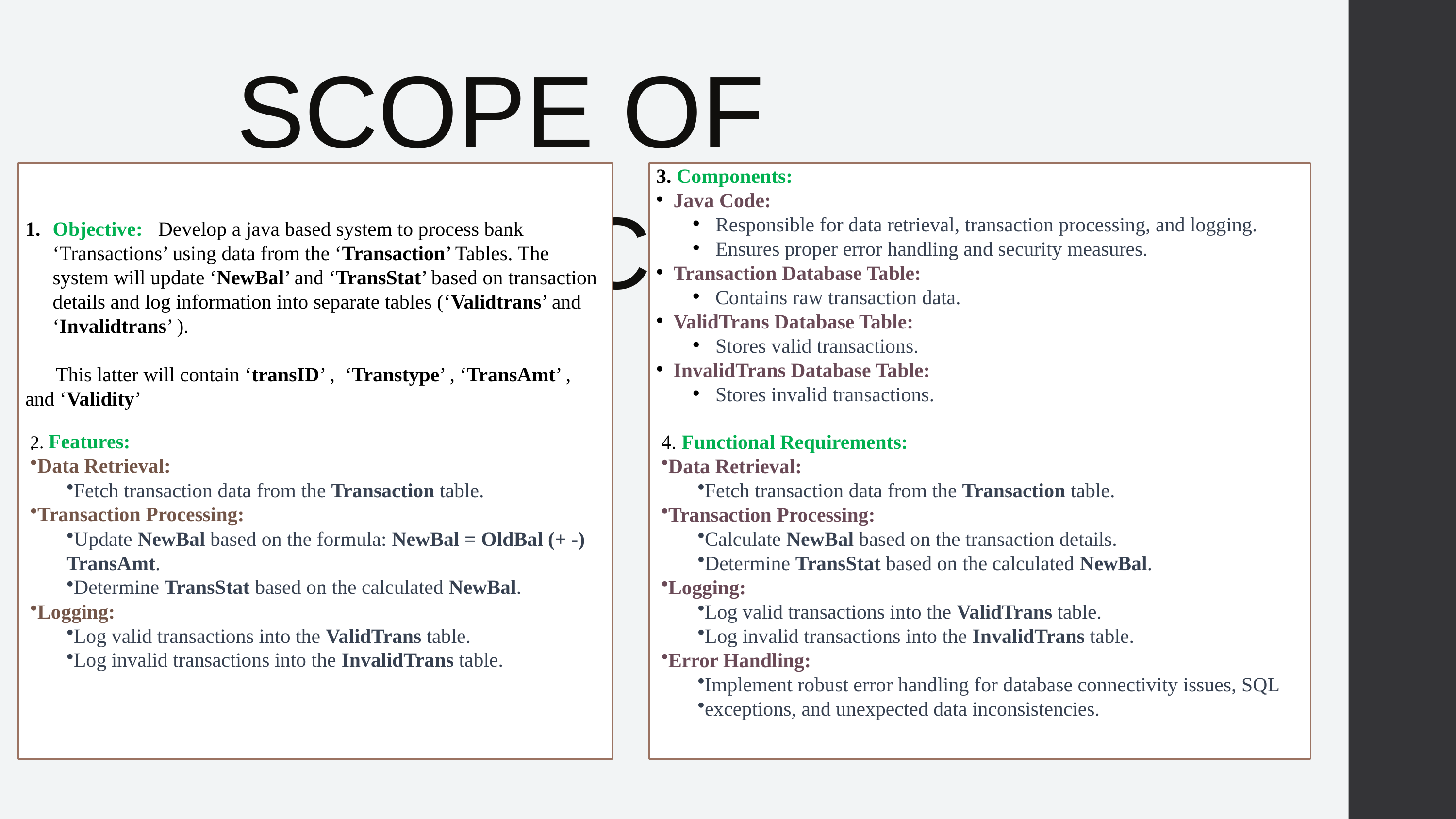

SCOPE OF PROJECT

Objective:   Develop a java based system to process bank ‘Transactions’ using data from the ‘Transaction’ Tables. The system will update ‘NewBal’ and ‘TransStat’ based on transaction details and log information into separate tables (‘Validtrans’ and  ‘Invalidtrans’ ).

      This latter will contain ‘transID’ ,  ‘Transtype’ , ‘TransAmt’ ,  and ‘Validity’

 .

3. Components:
Java Code:
Responsible for data retrieval, transaction processing, and logging.
Ensures proper error handling and security measures.
Transaction Database Table:
Contains raw transaction data.
ValidTrans Database Table:
Stores valid transactions.
InvalidTrans Database Table:
Stores invalid transactions.

2. Features:
Data Retrieval:
Fetch transaction data from the Transaction table.
Transaction Processing:
Update NewBal based on the formula: NewBal = OldBal (+ -) TransAmt.
Determine TransStat based on the calculated NewBal.
Logging:
Log valid transactions into the ValidTrans table.
Log invalid transactions into the InvalidTrans table.

4. Functional Requirements:
Data Retrieval:
Fetch transaction data from the Transaction table.
Transaction Processing:
Calculate NewBal based on the transaction details.
Determine TransStat based on the calculated NewBal.
Logging:
Log valid transactions into the ValidTrans table.
Log invalid transactions into the InvalidTrans table.
Error Handling:
Implement robust error handling for database connectivity issues, SQL
exceptions, and unexpected data inconsistencies.